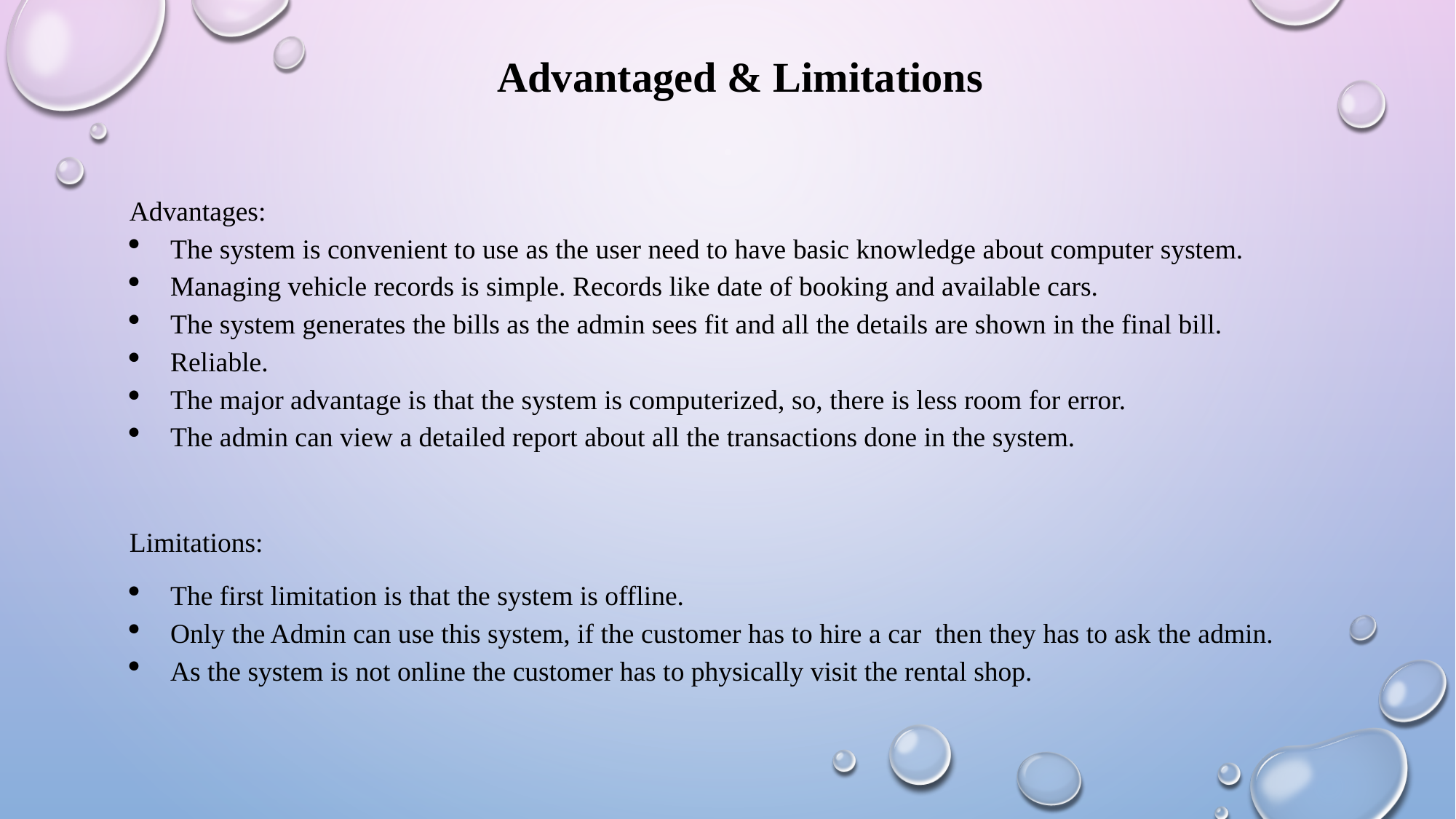

Advantaged & Limitations

Advantages:
The system is convenient to use as the user need to have basic knowledge about computer system.
Managing vehicle records is simple. Records like date of booking and available cars.
The system generates the bills as the admin sees fit and all the details are shown in the final bill.
Reliable.
The major advantage is that the system is computerized, so, there is less room for error.
The admin can view a detailed report about all the transactions done in the system.

Limitations:
The first limitation is that the system is offline.
Only the Admin can use this system, if the customer has to hire a car  then they has to ask the admin.
As the system is not online the customer has to physically visit the rental shop.